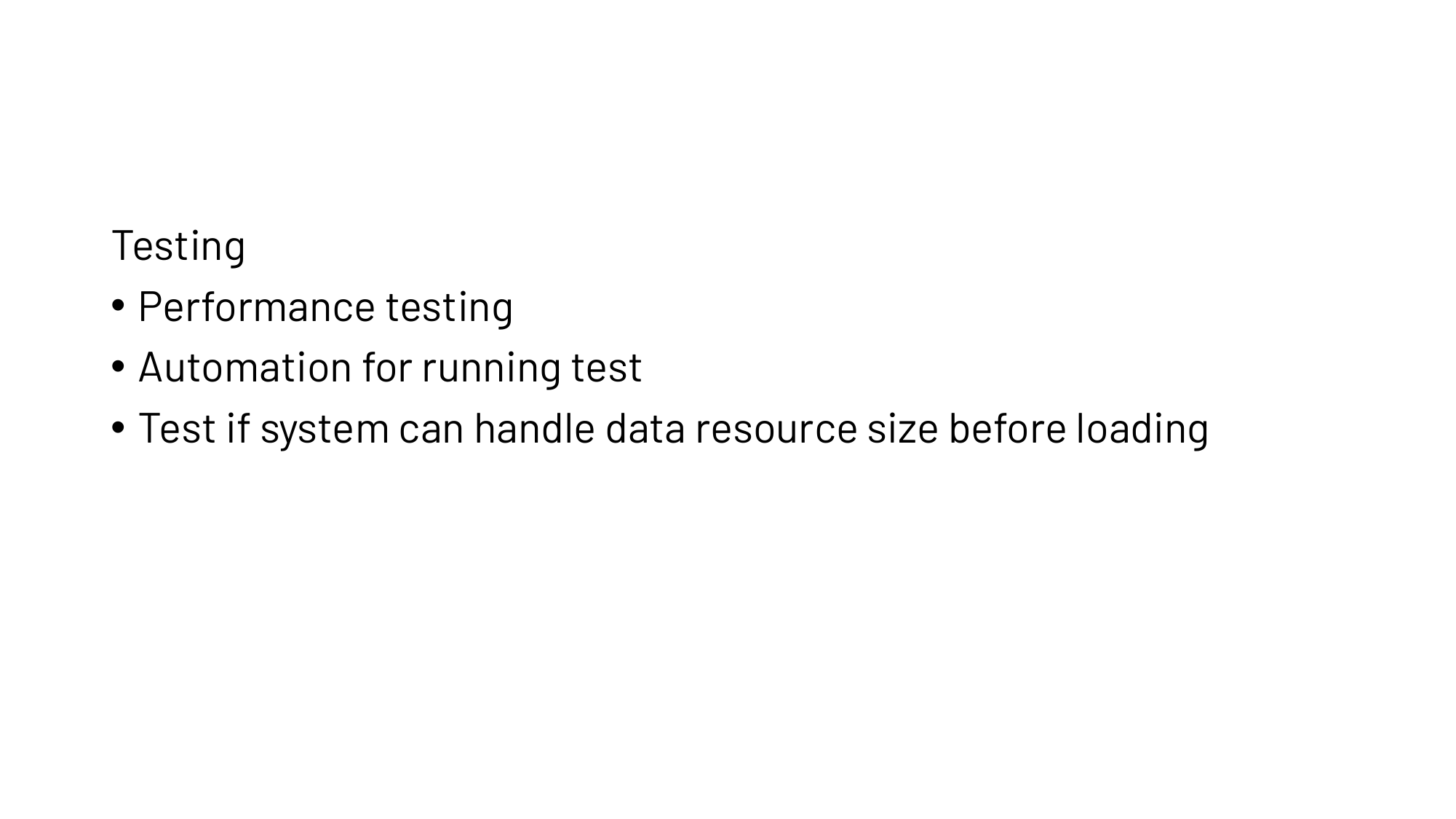

#
Testing
Performance testing
Automation for running test
Test if system can handle data resource size before loading